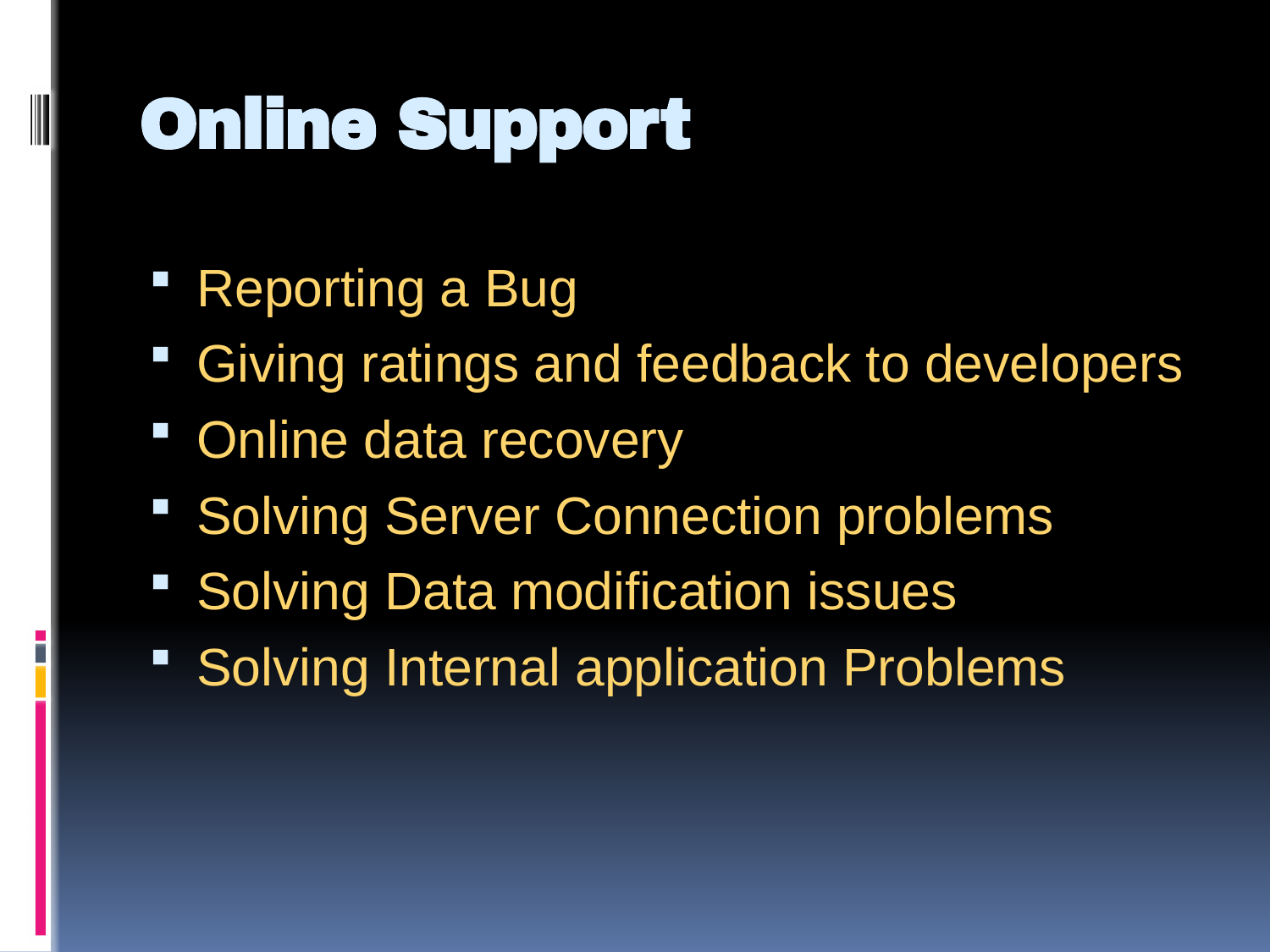

# Online Support
Reporting a Bug
Giving ratings and feedback to developers
Online data recovery
Solving Server Connection problems
Solving Data modification issues
Solving Internal application Problems